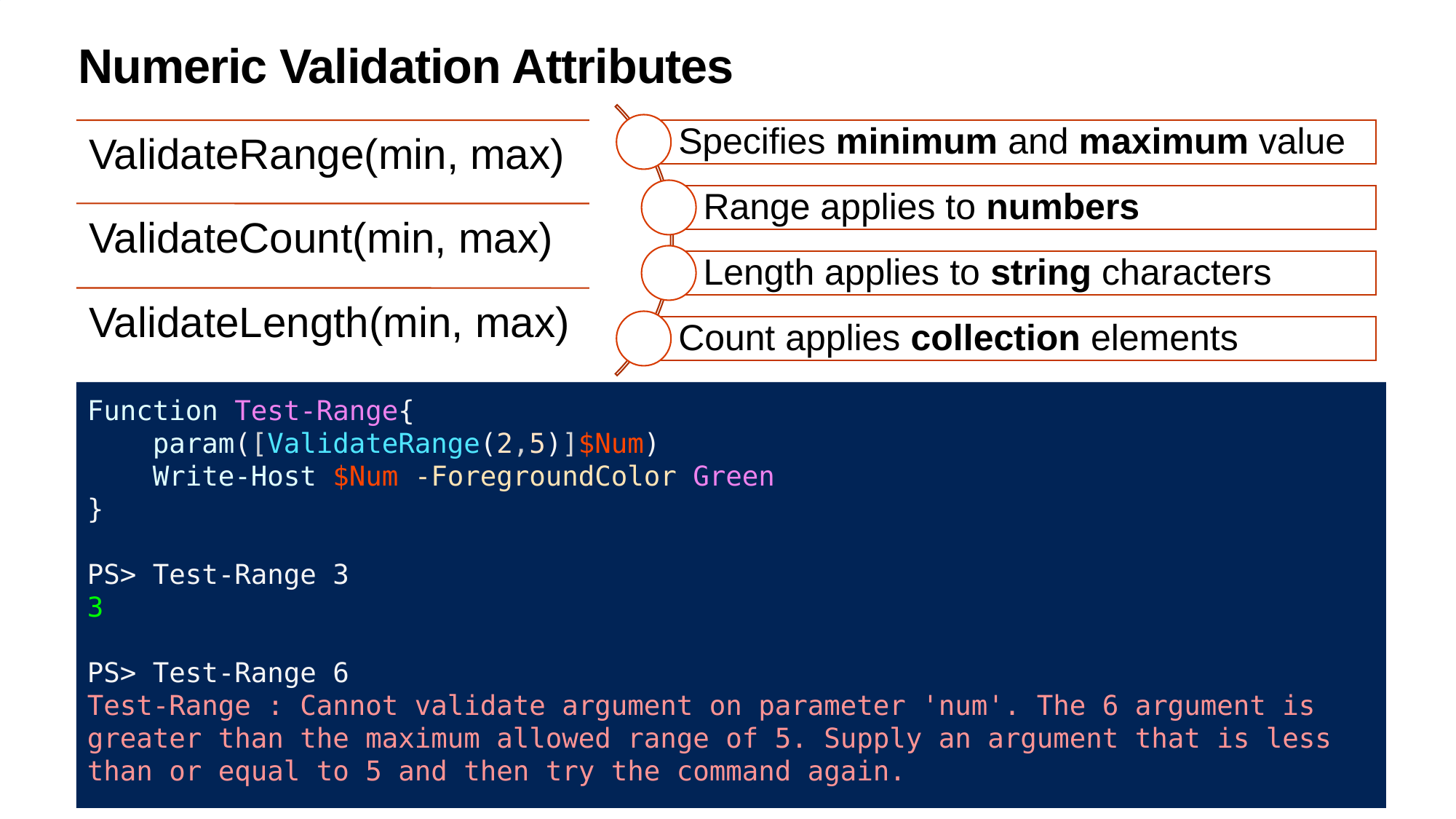

# Numeric Validation Attributes
Specifies minimum and maximum value
Range applies to numbers
Length applies to string characters
Count applies collection elements
ValidateRange(min, max)
ValidateCount(min, max)
ValidateLength(min, max)
Function Test-Range{
    param([ValidateRange(2,5)]$Num)
    Write-Host $Num -ForegroundColor Green
}

PS> Test-Range 3
3

PS> Test-Range 6
Test-Range : Cannot validate argument on parameter 'num'. The 6 argument is greater than the maximum allowed range of 5. Supply an argument that is less than or equal to 5 and then try the command again.